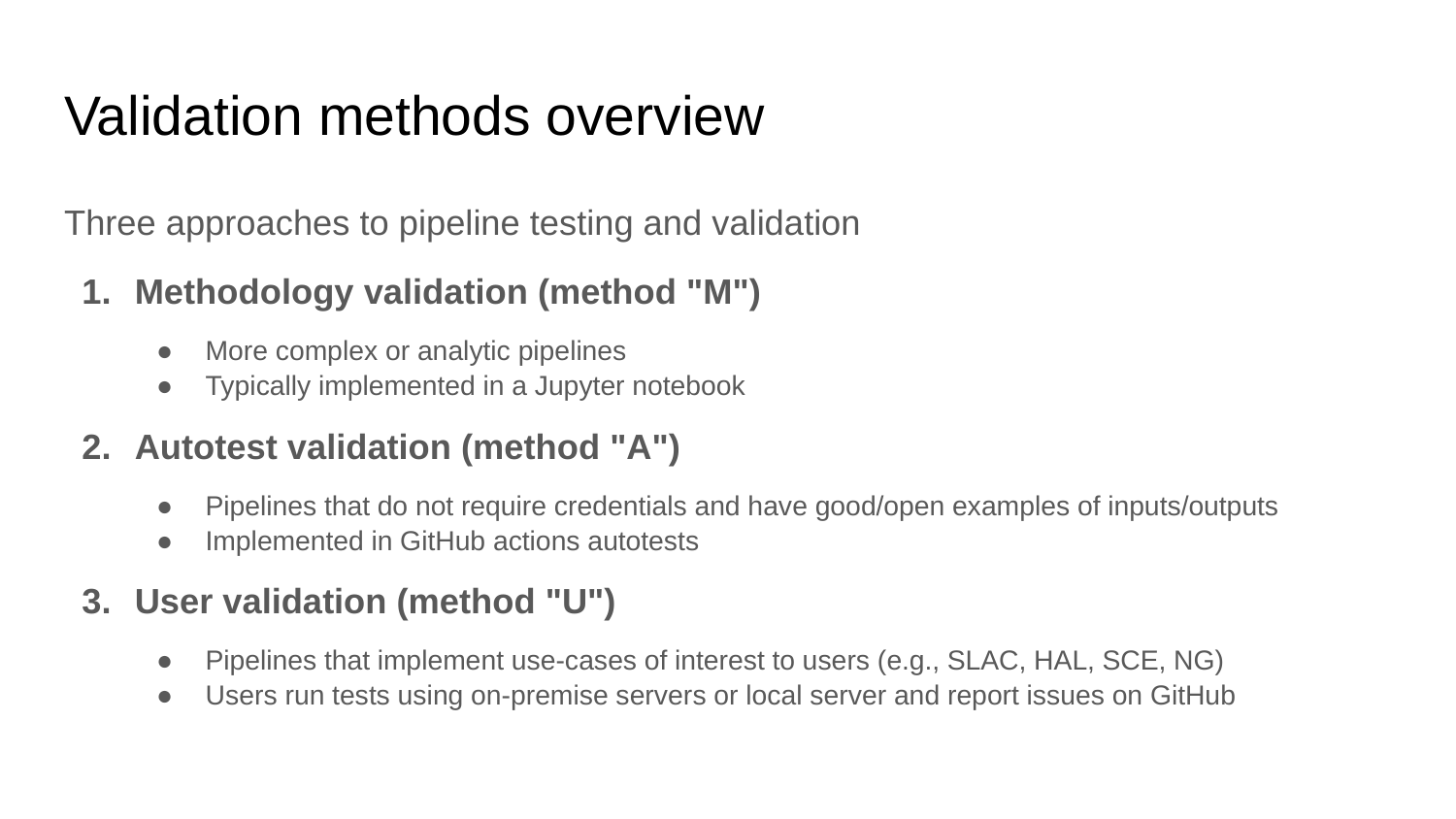

# Validation methods overview
Three approaches to pipeline testing and validation
Methodology validation (method "M")
More complex or analytic pipelines
Typically implemented in a Jupyter notebook
Autotest validation (method "A")
Pipelines that do not require credentials and have good/open examples of inputs/outputs
Implemented in GitHub actions autotests
User validation (method "U")
Pipelines that implement use-cases of interest to users (e.g., SLAC, HAL, SCE, NG)
Users run tests using on-premise servers or local server and report issues on GitHub